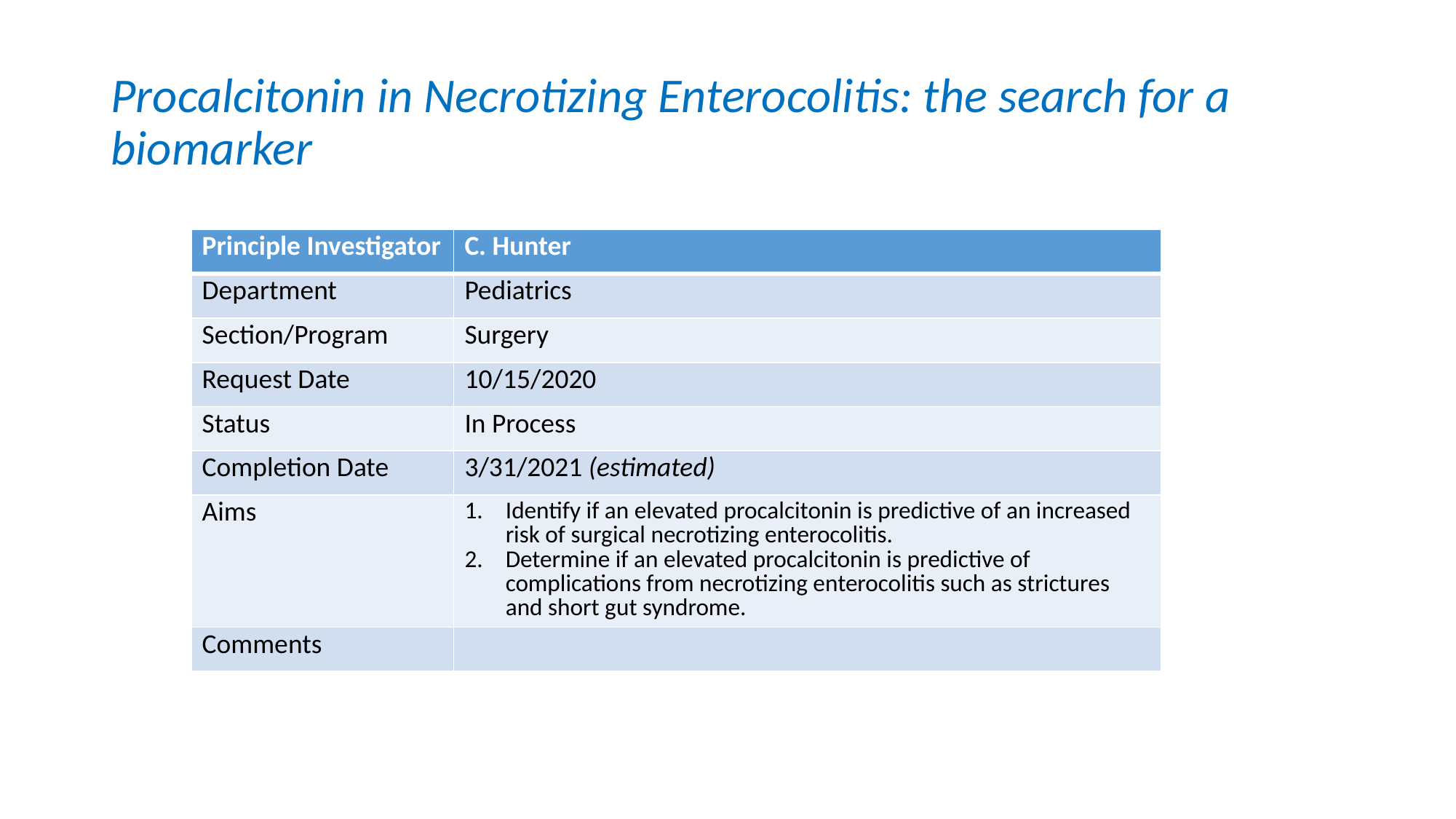

# Procalcitonin in Necrotizing Enterocolitis: the search for a biomarker
| Principle Investigator | C. Hunter |
| --- | --- |
| Department | Pediatrics |
| Section/Program | Surgery |
| Request Date | 10/15/2020 |
| Status | In Process |
| Completion Date | 3/31/2021 (estimated) |
| Aims | Identify if an elevated procalcitonin is predictive of an increased risk of surgical necrotizing enterocolitis. Determine if an elevated procalcitonin is predictive of complications from necrotizing enterocolitis such as strictures and short gut syndrome. |
| Comments |  |